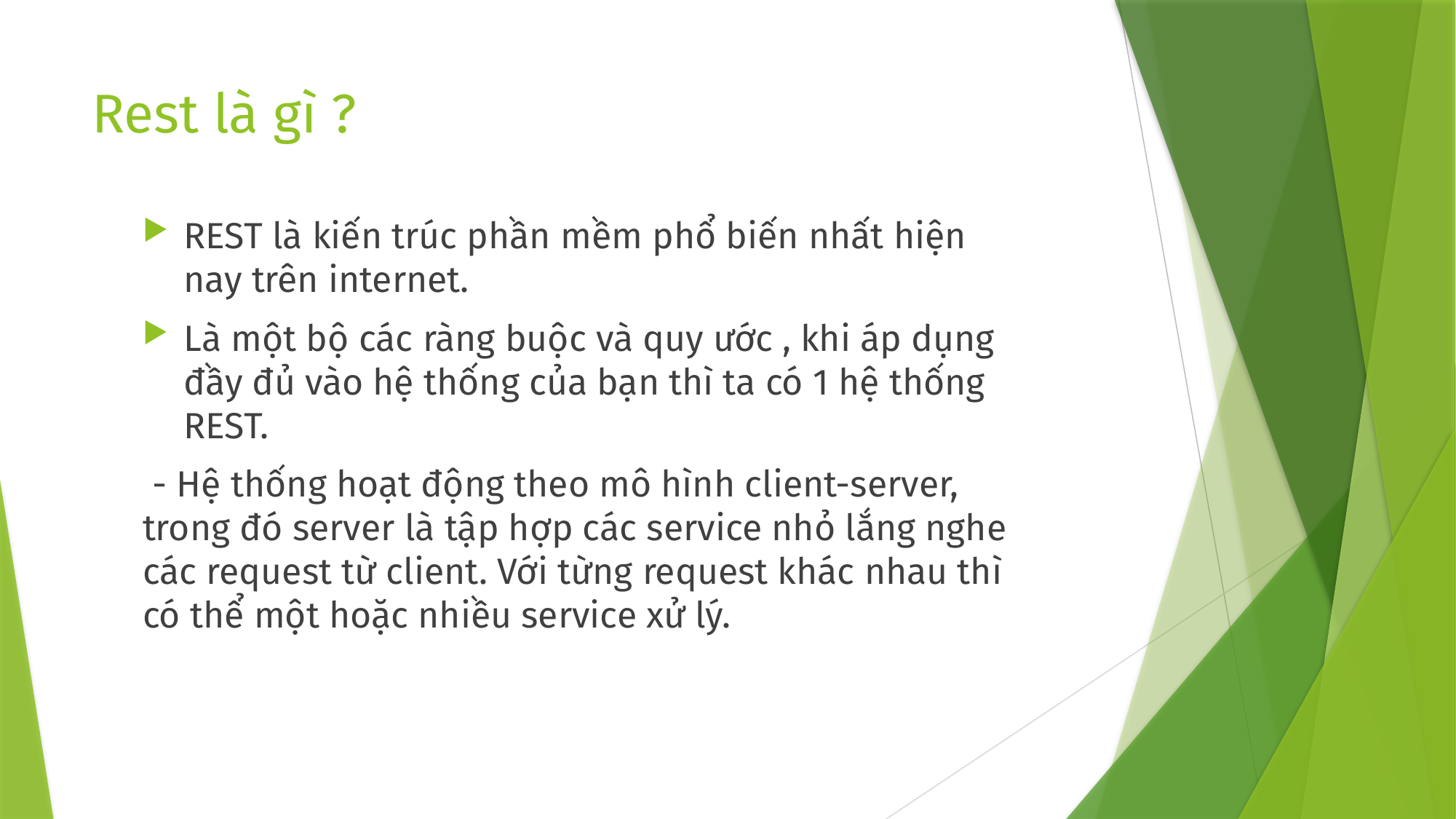

# Rest là gì ?
REST là kiến trúc phần mềm phổ biến nhất hiện nay trên internet.
Là một bộ các ràng buộc và quy ước , khi áp dụng đầy đủ vào hệ thống của bạn thì ta có 1 hệ thống REST.
 - Hệ thống hoạt động theo mô hình client-server, trong đó server là tập hợp các service nhỏ lắng nghe các request từ client. Với từng request khác nhau thì có thể một hoặc nhiều service xử lý.